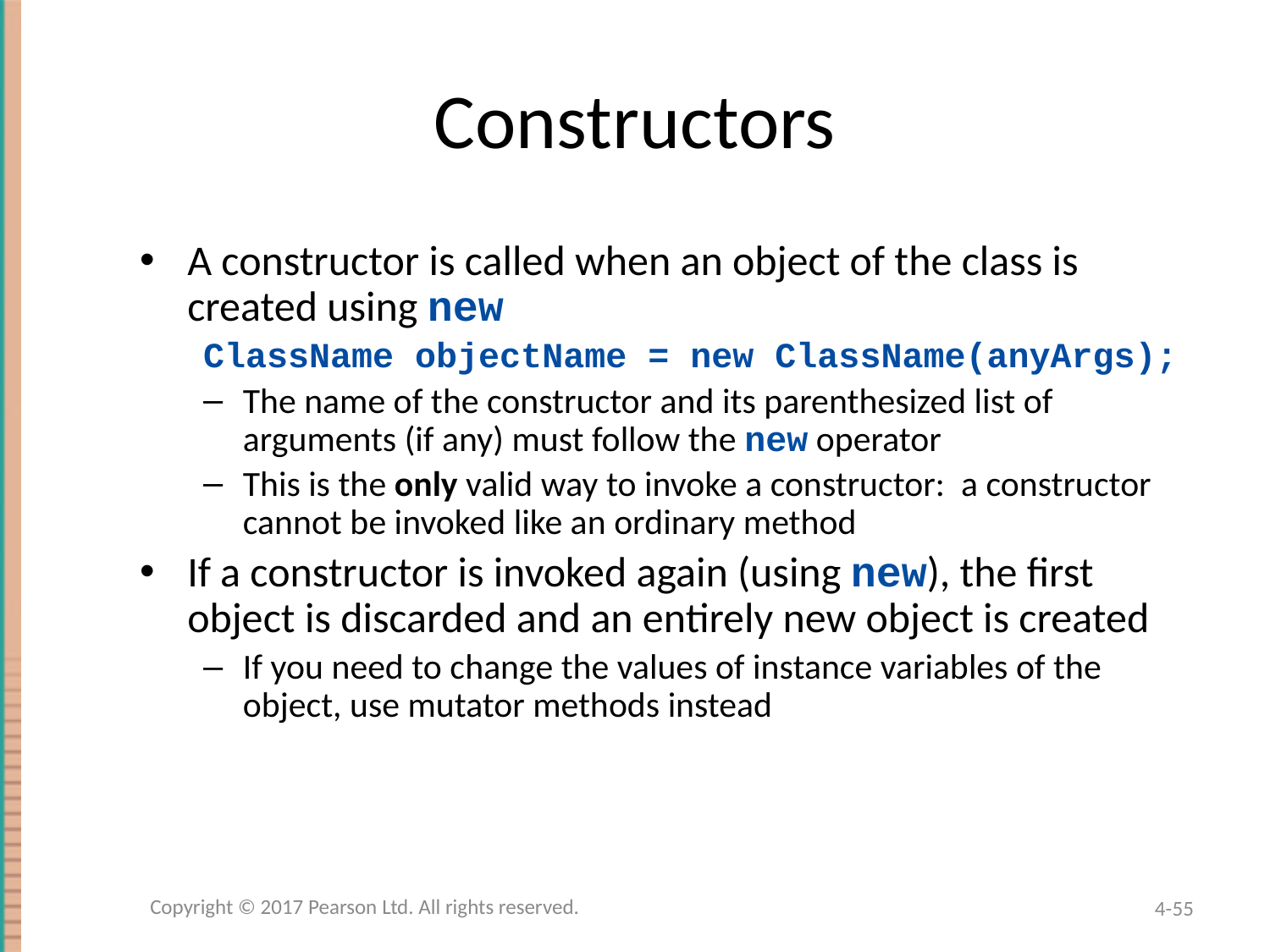

# Constructors
A constructor is called when an object of the class is created using new
ClassName objectName = new ClassName(anyArgs);
The name of the constructor and its parenthesized list of arguments (if any) must follow the new operator
This is the only valid way to invoke a constructor:  a constructor cannot be invoked like an ordinary method
If a constructor is invoked again (using new), the first object is discarded and an entirely new object is created
If you need to change the values of instance variables of the object, use mutator methods instead
Copyright © 2017 Pearson Ltd. All rights reserved.
4-55